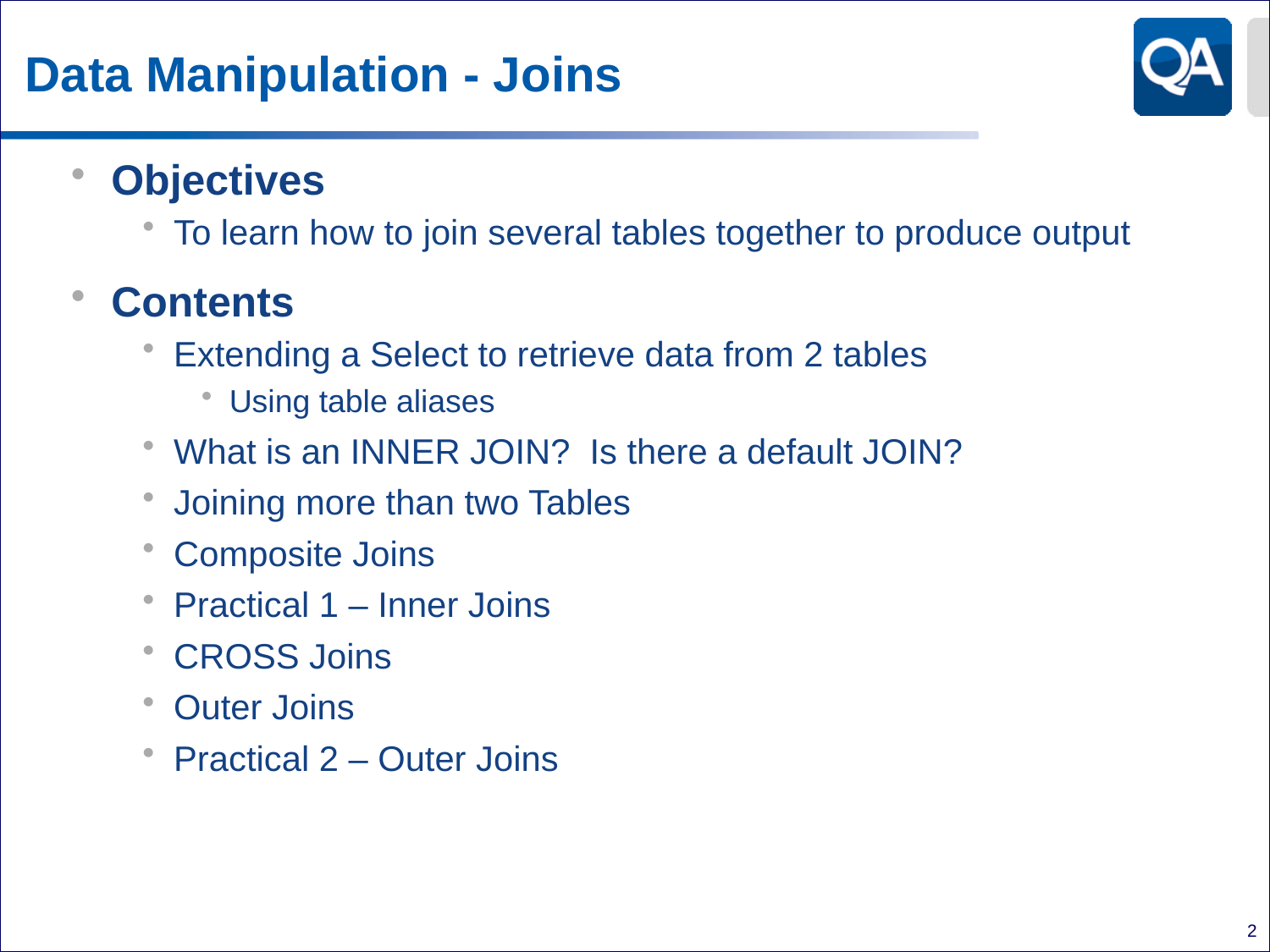

# Data Manipulation - Joins
Objectives
To learn how to join several tables together to produce output
Contents
Extending a Select to retrieve data from 2 tables
Using table aliases
What is an INNER JOIN?  Is there a default JOIN?
Joining more than two Tables
Composite Joins
Practical 1 – Inner Joins
CROSS Joins
Outer Joins
Practical 2 – Outer Joins